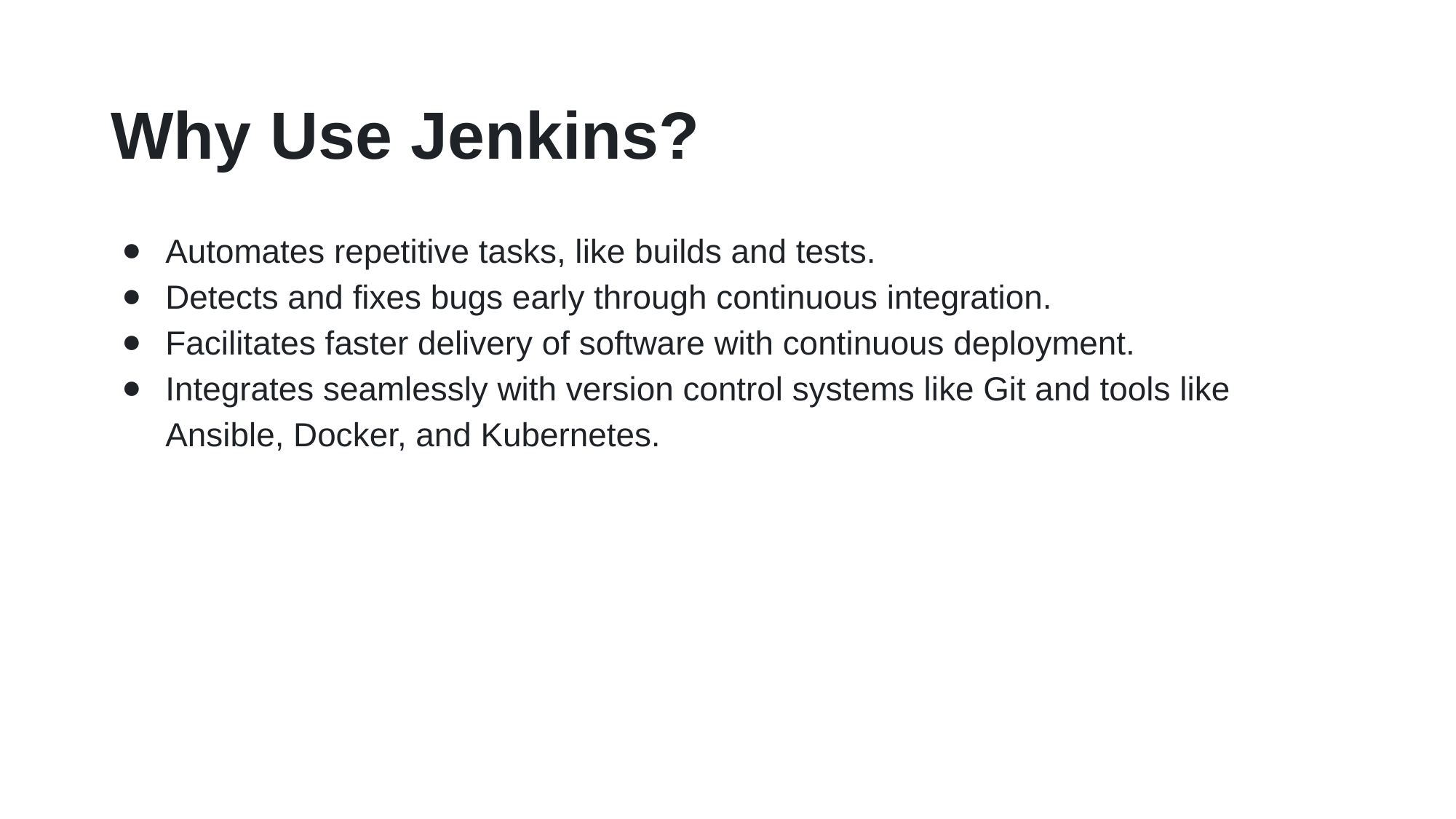

# Why Use Jenkins?
Automates repetitive tasks, like builds and tests.
Detects and fixes bugs early through continuous integration.
Facilitates faster delivery of software with continuous deployment.
Integrates seamlessly with version control systems like Git and tools like Ansible, Docker, and Kubernetes.